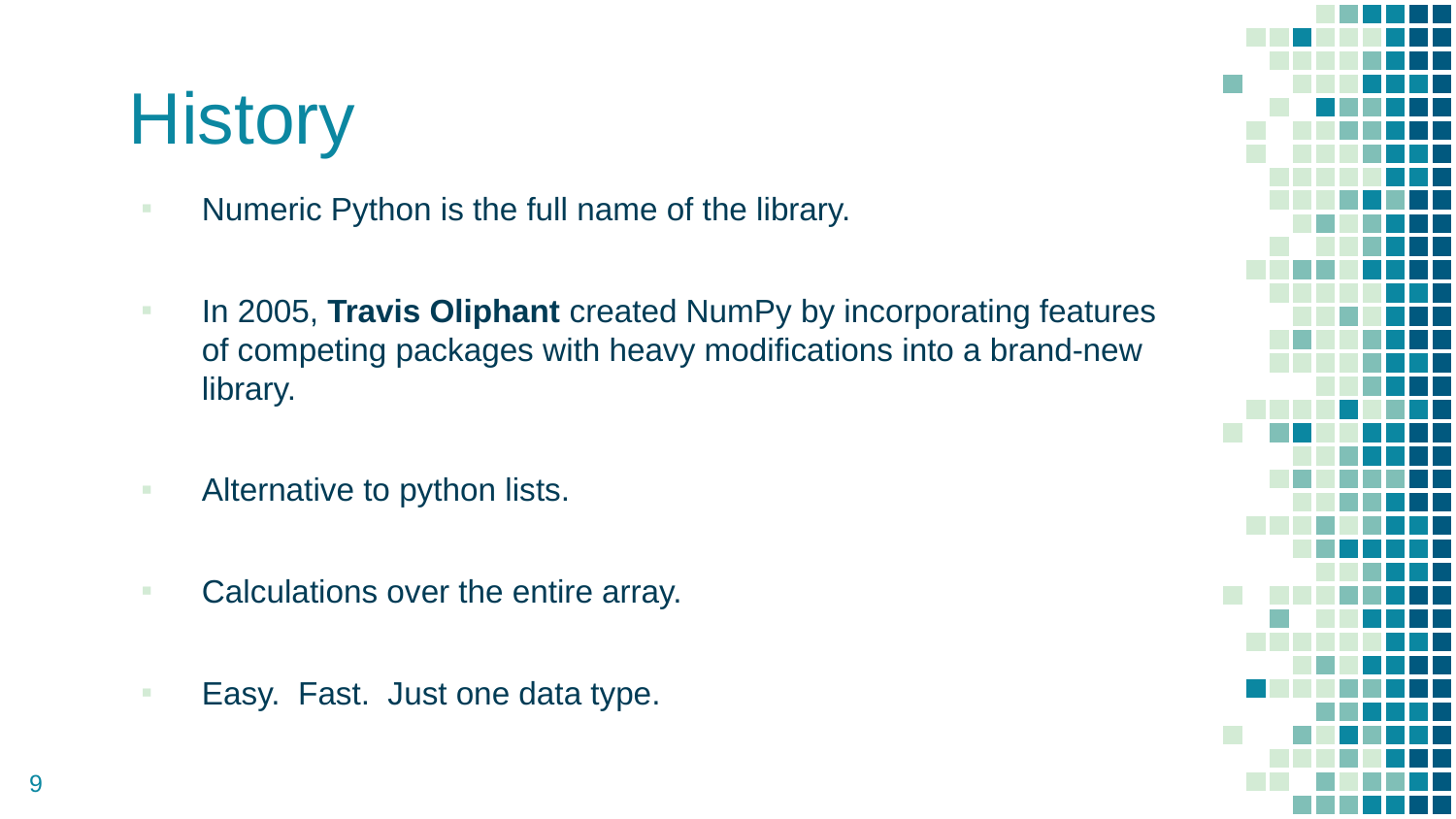

# History
Numeric Python is the full name of the library.

In 2005, Travis Oliphant created NumPy by incorporating features of competing packages with heavy modifications into a brand-new library.

Alternative to python lists.

Calculations over the entire array.

Easy.  Fast.  Just one data type.

9